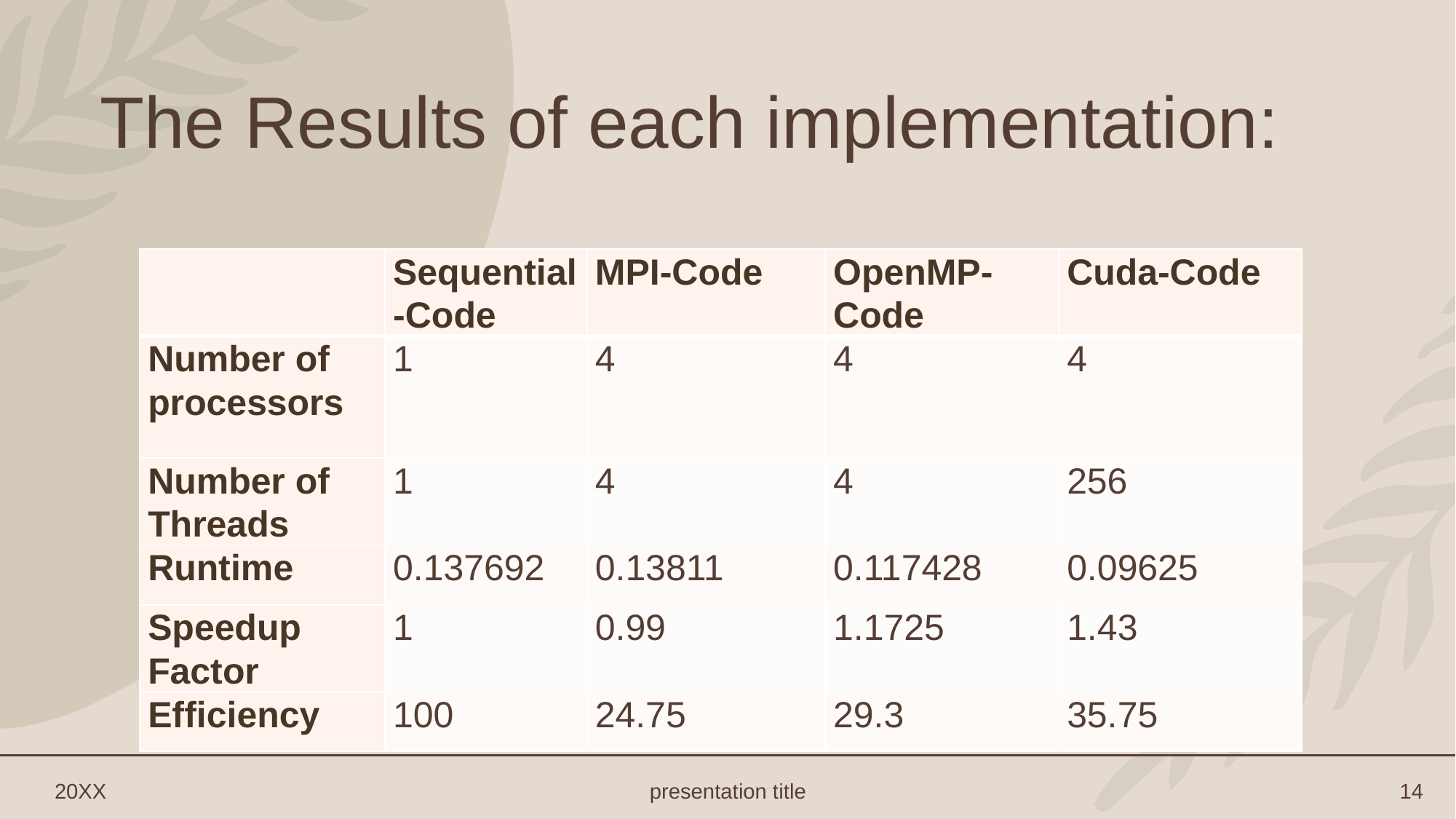

# The Results of each implementation:
|  | Sequential-Code | MPI-Code | OpenMP-Code | Cuda-Code |
| --- | --- | --- | --- | --- |
| Number of processors | 1 | 4 | 4 | 4 |
| Number of Threads | 1 | 4 | 4 | 256 |
| Runtime | 0.137692 | 0.13811 | 0.117428 | 0.09625 |
| Speedup Factor | 1 | 0.99 | 1.1725 | 1.43 |
| Efficiency | 100 | 24.75 | 29.3 | 35.75 |
20XX
presentation title
14